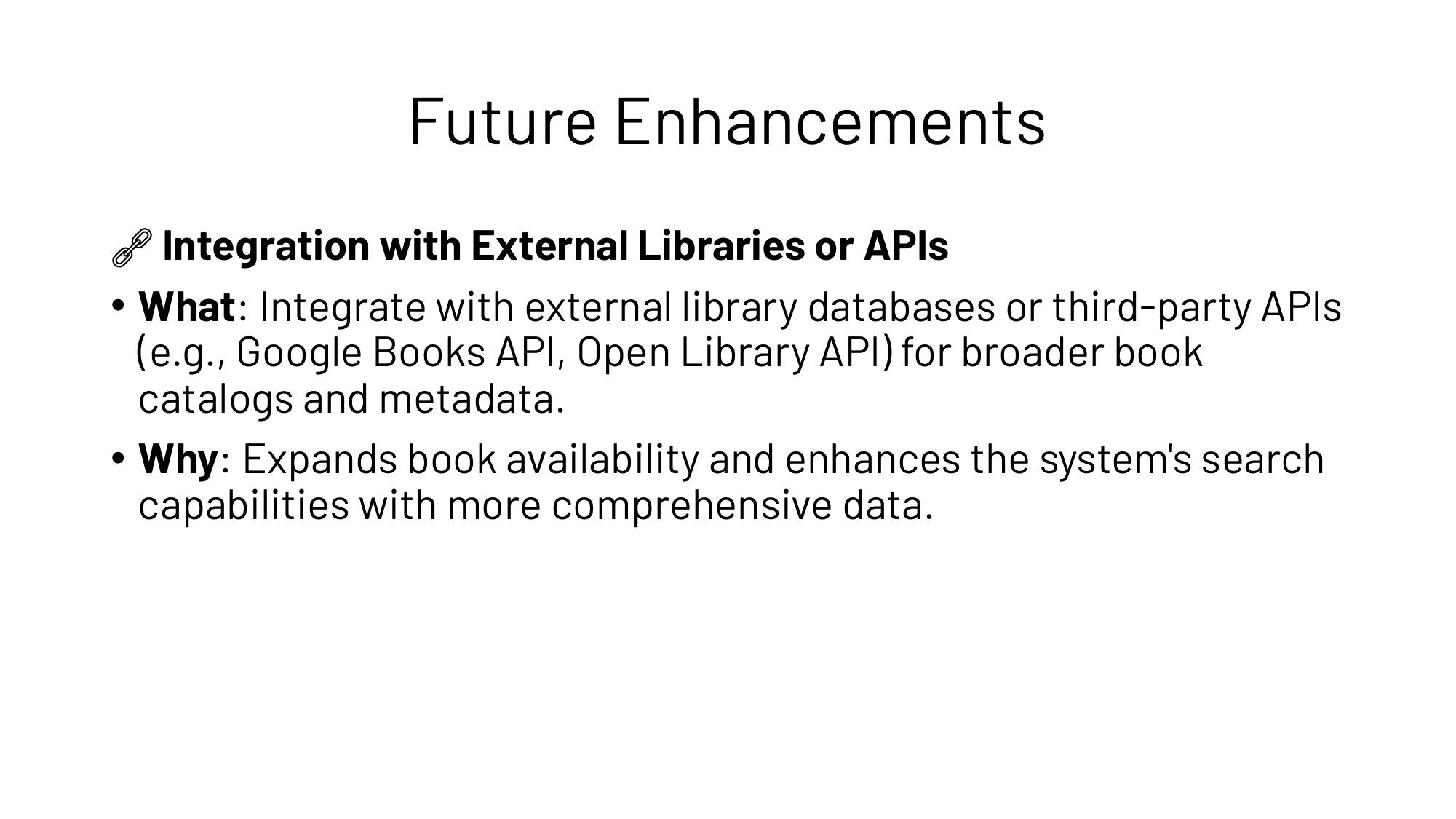

# Future Enhancements
🔗 Integration with External Libraries or APIs
What: Integrate with external library databases or third-party APIs (e.g., Google Books API, Open Library API) for broader book catalogs and metadata.
Why: Expands book availability and enhances the system's search capabilities with more comprehensive data.